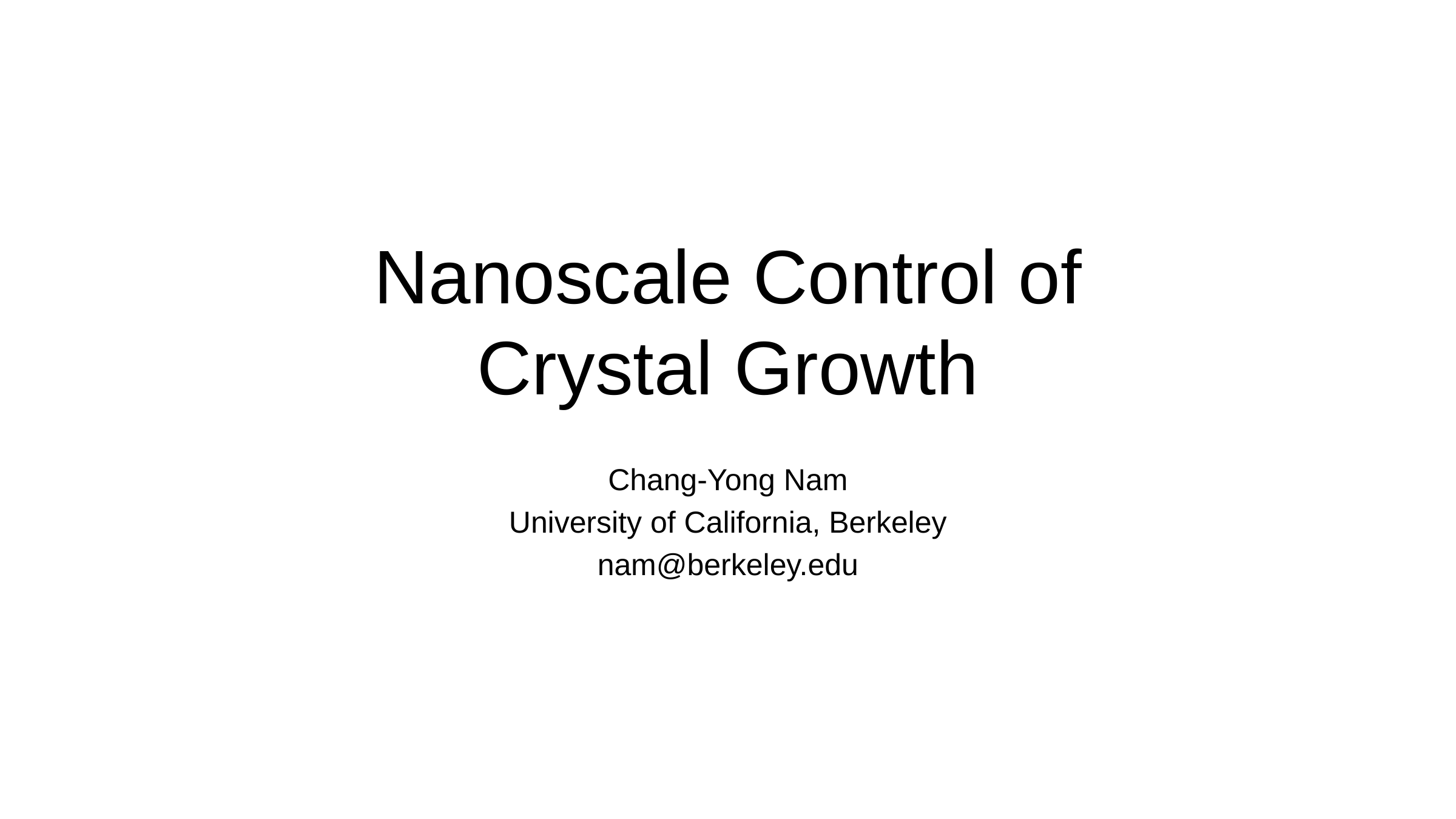

# Nanoscale Control of Crystal Growth
Chang-Yong Nam
University of California, Berkeley
nam@berkeley.edu